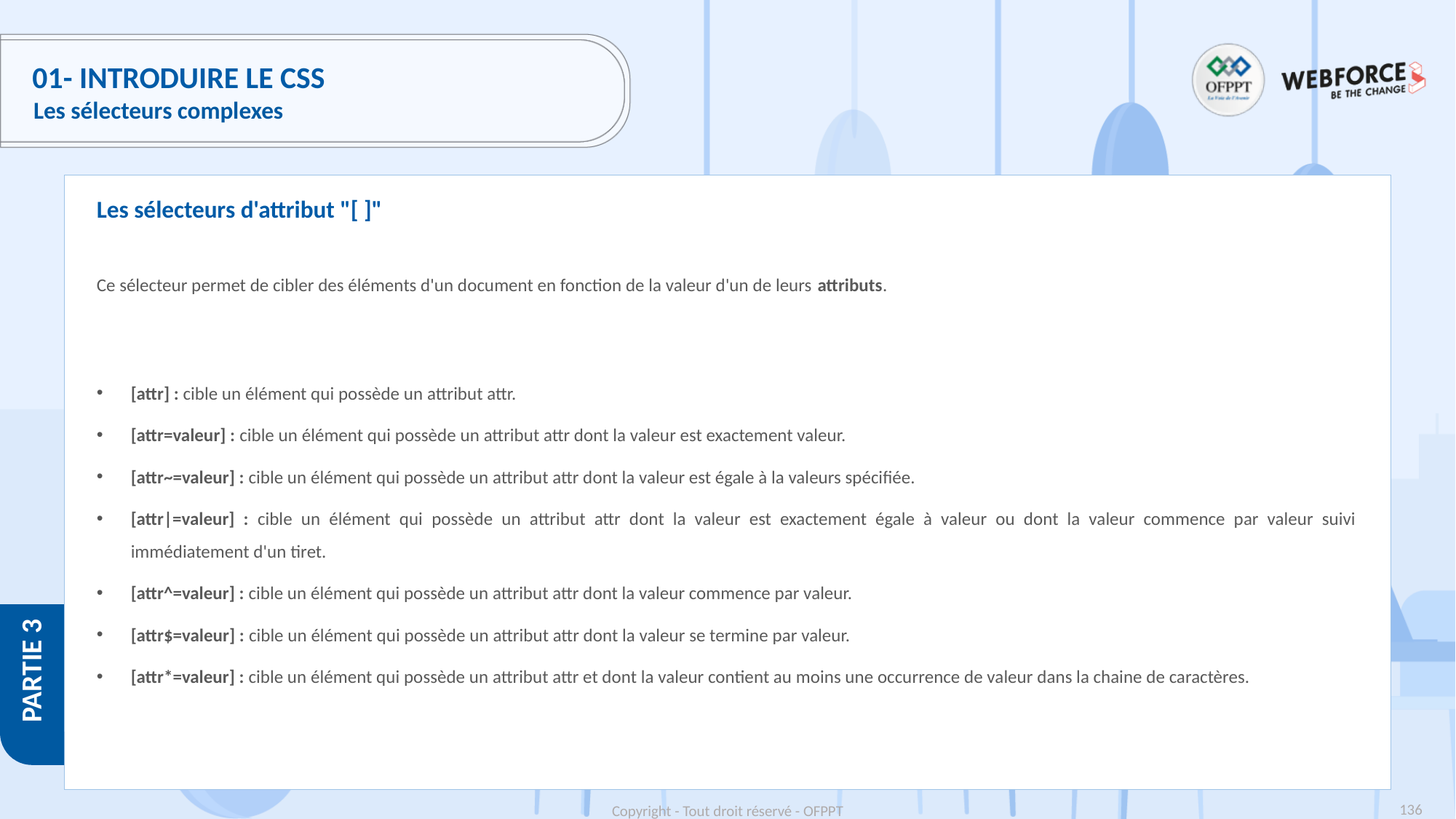

# 01- Introduire le CSS
Les sélecteurs complexes
Les sélecteurs d'attribut "[ ]"

Ce sélecteur permet de cibler des éléments d'un document en fonction de la valeur d'un de leurs attributs.

[attr] : cible un élément qui possède un attribut attr.
[attr=valeur] : cible un élément qui possède un attribut attr dont la valeur est exactement valeur.
[attr~=valeur] : cible un élément qui possède un attribut attr dont la valeur est égale à la valeurs spécifiée.
[attr|=valeur] : cible un élément qui possède un attribut attr dont la valeur est exactement égale à valeur ou dont la valeur commence par valeur suivi immédiatement d'un tiret.
[attr^=valeur] : cible un élément qui possède un attribut attr dont la valeur commence par valeur.
[attr$=valeur] : cible un élément qui possède un attribut attr dont la valeur se termine par valeur.
[attr*=valeur] : cible un élément qui possède un attribut attr et dont la valeur contient au moins une occurrence de valeur dans la chaine de caractères.